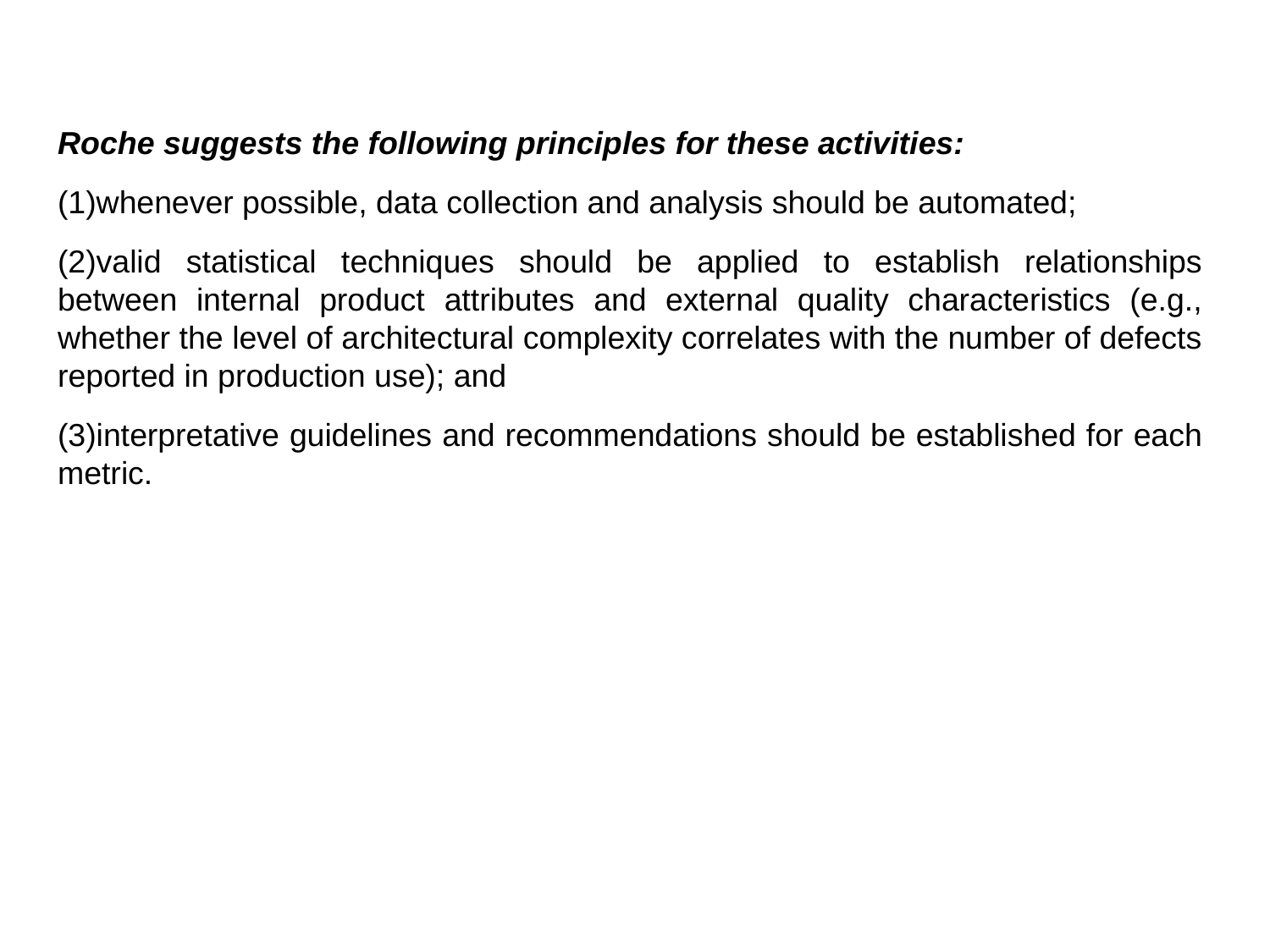

Roche suggests the following principles for these activities:
whenever possible, data collection and analysis should be automated;
valid statistical techniques should be applied to establish relationships between internal product attributes and external quality characteristics (e.g., whether the level of architectural complexity correlates with the number of defects reported in production use); and
interpretative guidelines and recommendations should be established for each metric.